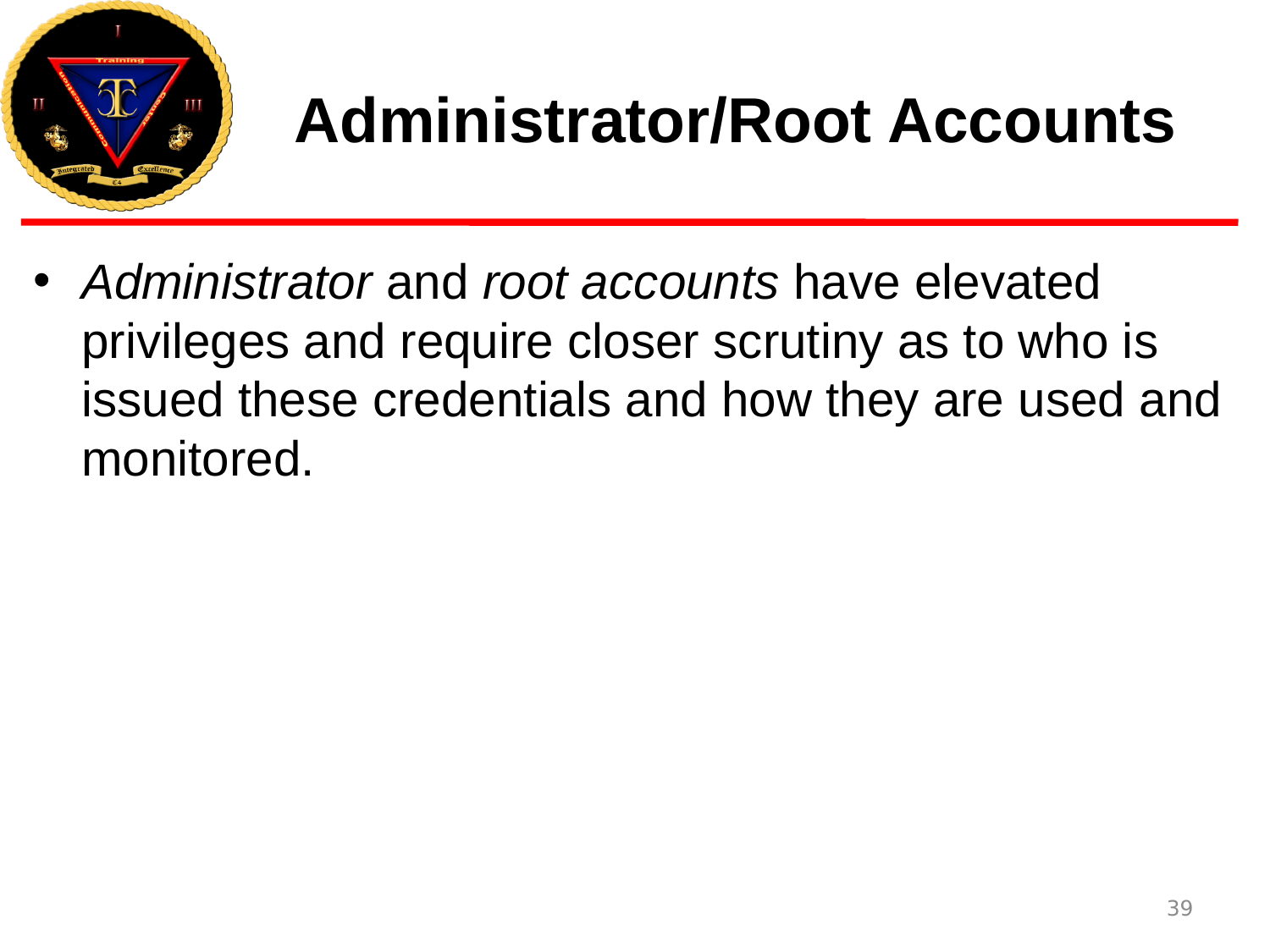

# Administrator/Root Accounts
Administrator and root accounts have elevated privileges and require closer scrutiny as to who is issued these credentials and how they are used and monitored.
39